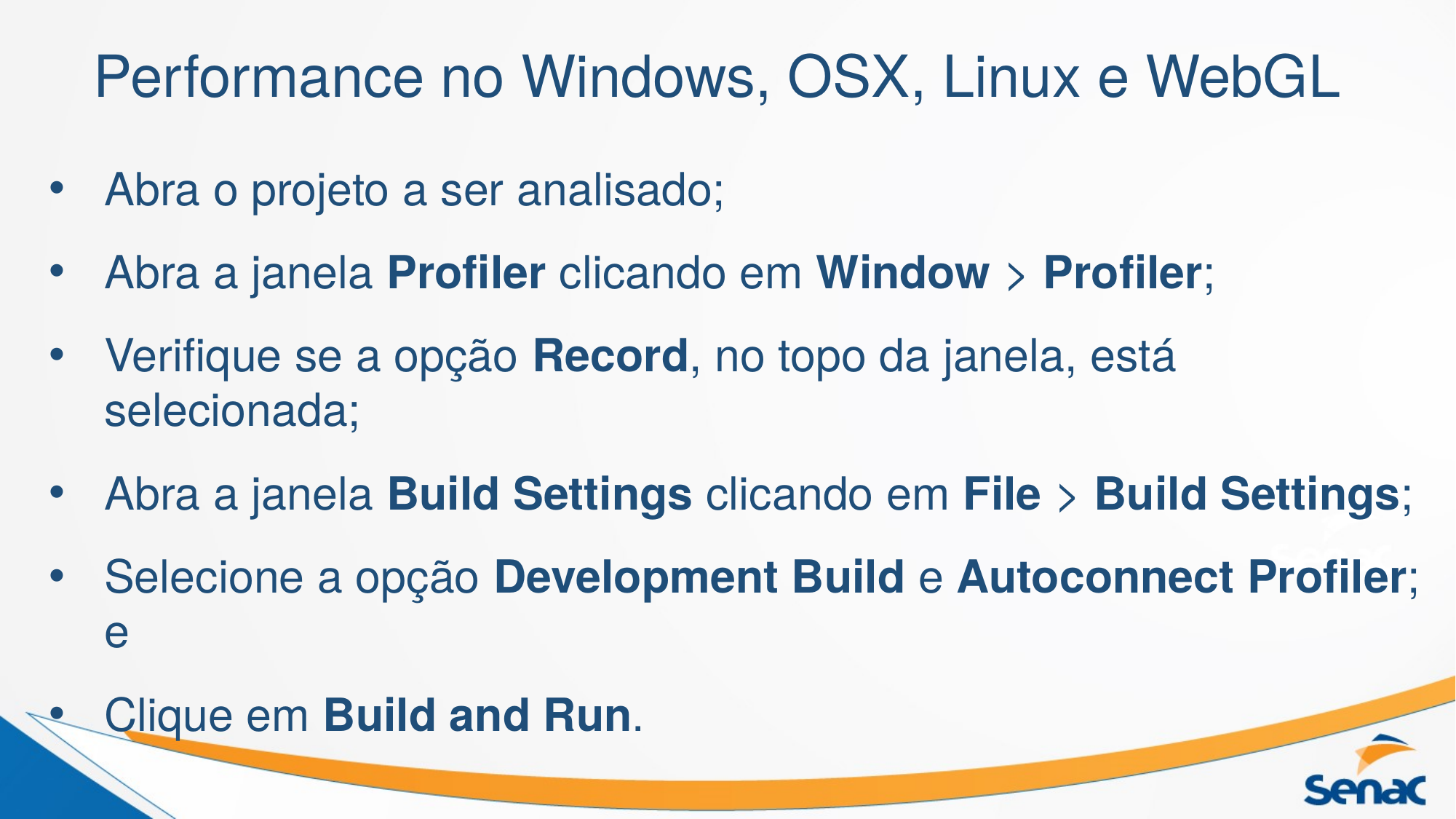

# Performance no Windows, OSX, Linux e WebGL
Abra o projeto a ser analisado;
Abra a janela Profiler clicando em Window > Profiler;
Verifique se a opção Record, no topo da janela, está selecionada;
Abra a janela Build Settings clicando em File > Build Settings;
Selecione a opção Development Build e Autoconnect Profiler; e
Clique em Build and Run.